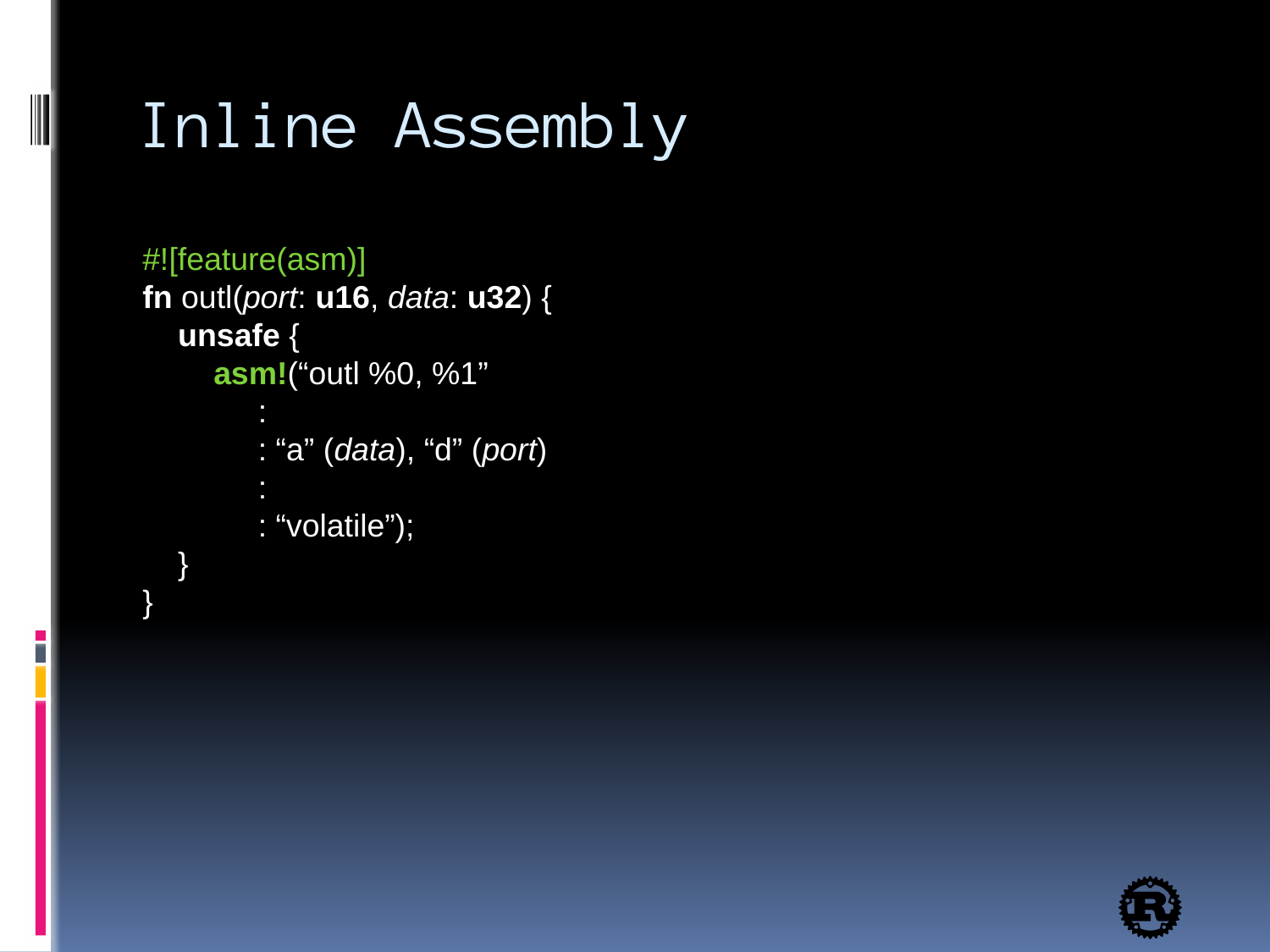

# Inline Assembly
#![feature(asm)]
fn outl(port: u16, data: u32) {
    unsafe {
        asm!(“outl %0, %1”
             :
             : “a” (data), “d” (port)
             :
             : “volatile”);
    }
}